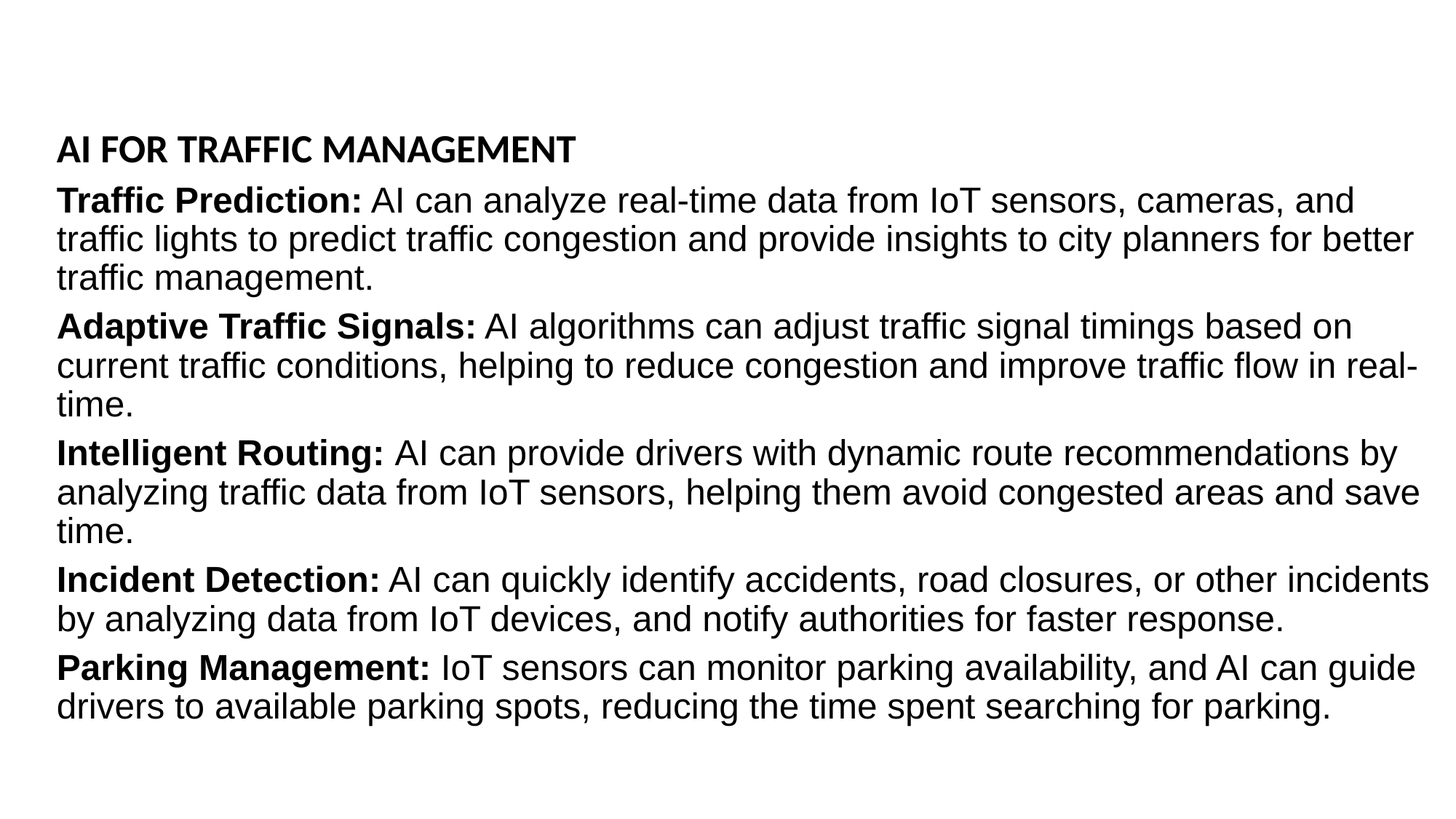

#
AI FOR TRAFFIC MANAGEMENT
Traffic Prediction: AI can analyze real-time data from IoT sensors, cameras, and traffic lights to predict traffic congestion and provide insights to city planners for better traffic management.
Adaptive Traffic Signals: AI algorithms can adjust traffic signal timings based on current traffic conditions, helping to reduce congestion and improve traffic flow in real-time.
Intelligent Routing: AI can provide drivers with dynamic route recommendations by analyzing traffic data from IoT sensors, helping them avoid congested areas and save time.
Incident Detection: AI can quickly identify accidents, road closures, or other incidents by analyzing data from IoT devices, and notify authorities for faster response.
Parking Management: IoT sensors can monitor parking availability, and AI can guide drivers to available parking spots, reducing the time spent searching for parking.